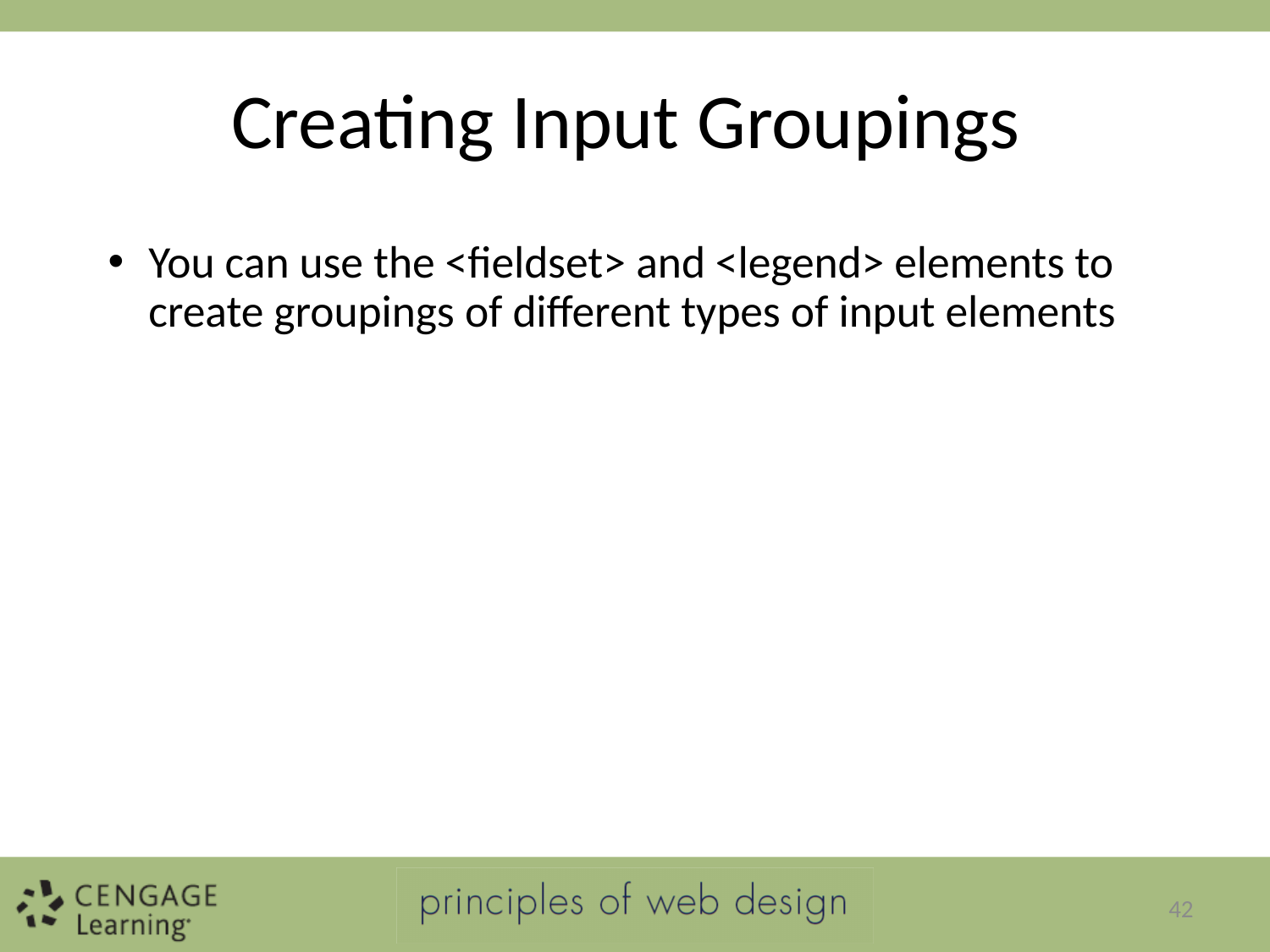

# Creating Input Groupings
You can use the <fieldset> and <legend> elements to create groupings of different types of input elements
42